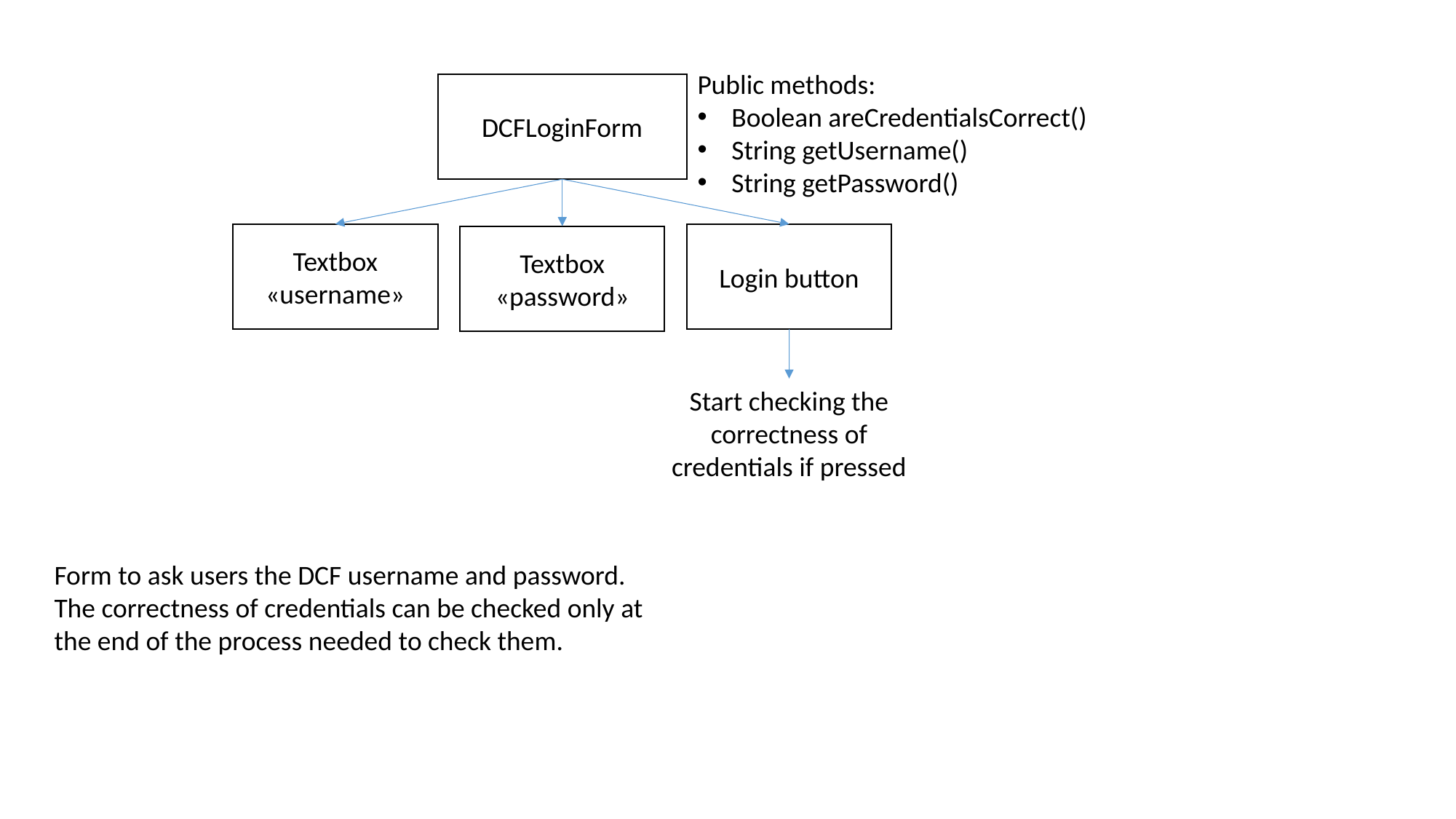

Public methods:
Boolean areCredentialsCorrect()
String getUsername()
String getPassword()
DCFLoginForm
Textbox «username»
Login button
Textbox «password»
Start checking the correctness of credentials if pressed
Form to ask users the DCF username and password. The correctness of credentials can be checked only at the end of the process needed to check them.